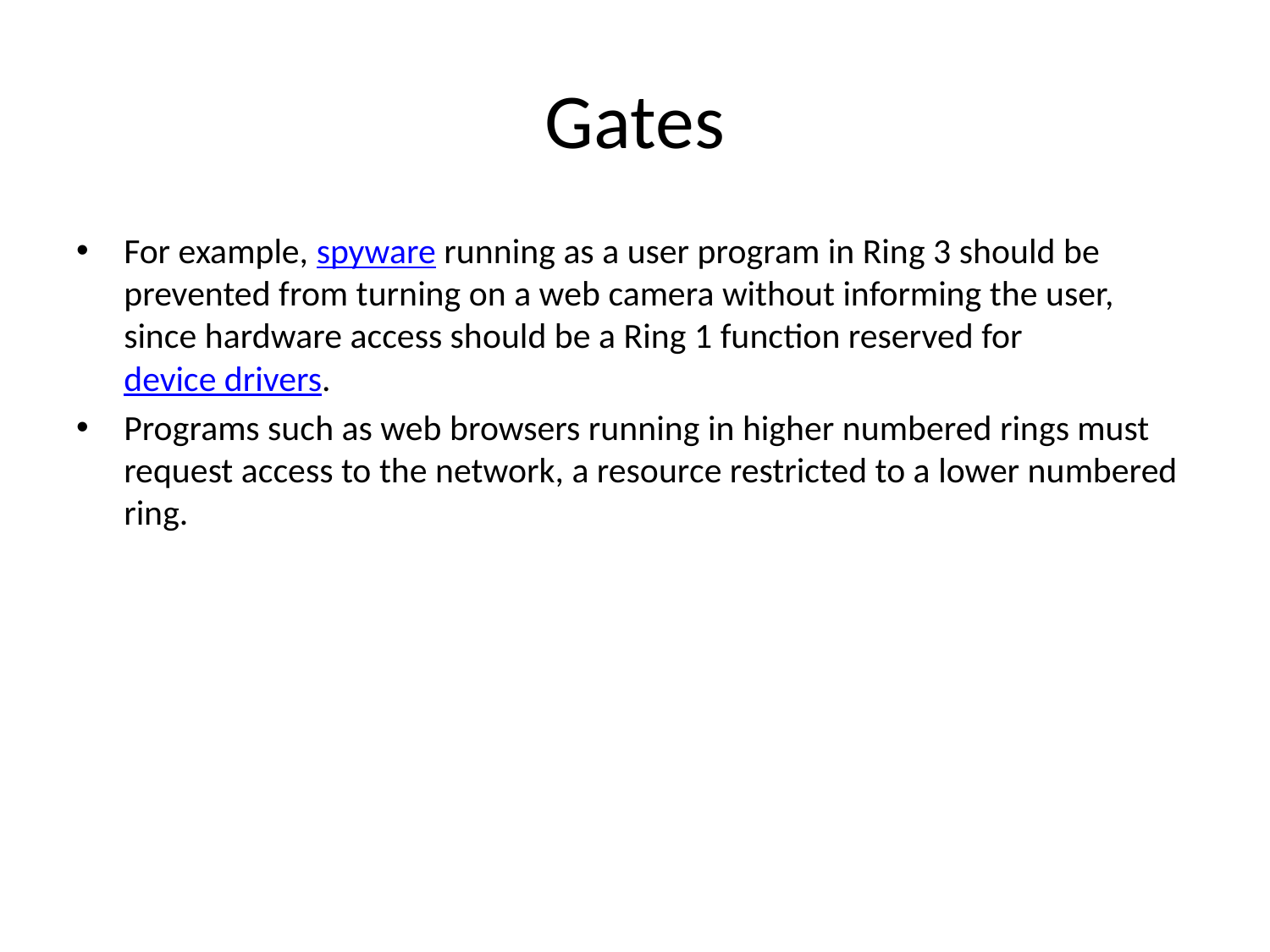

# Gates
For example, spyware running as a user program in Ring 3 should be prevented from turning on a web camera without informing the user, since hardware access should be a Ring 1 function reserved for device drivers.
Programs such as web browsers running in higher numbered rings must request access to the network, a resource restricted to a lower numbered ring.